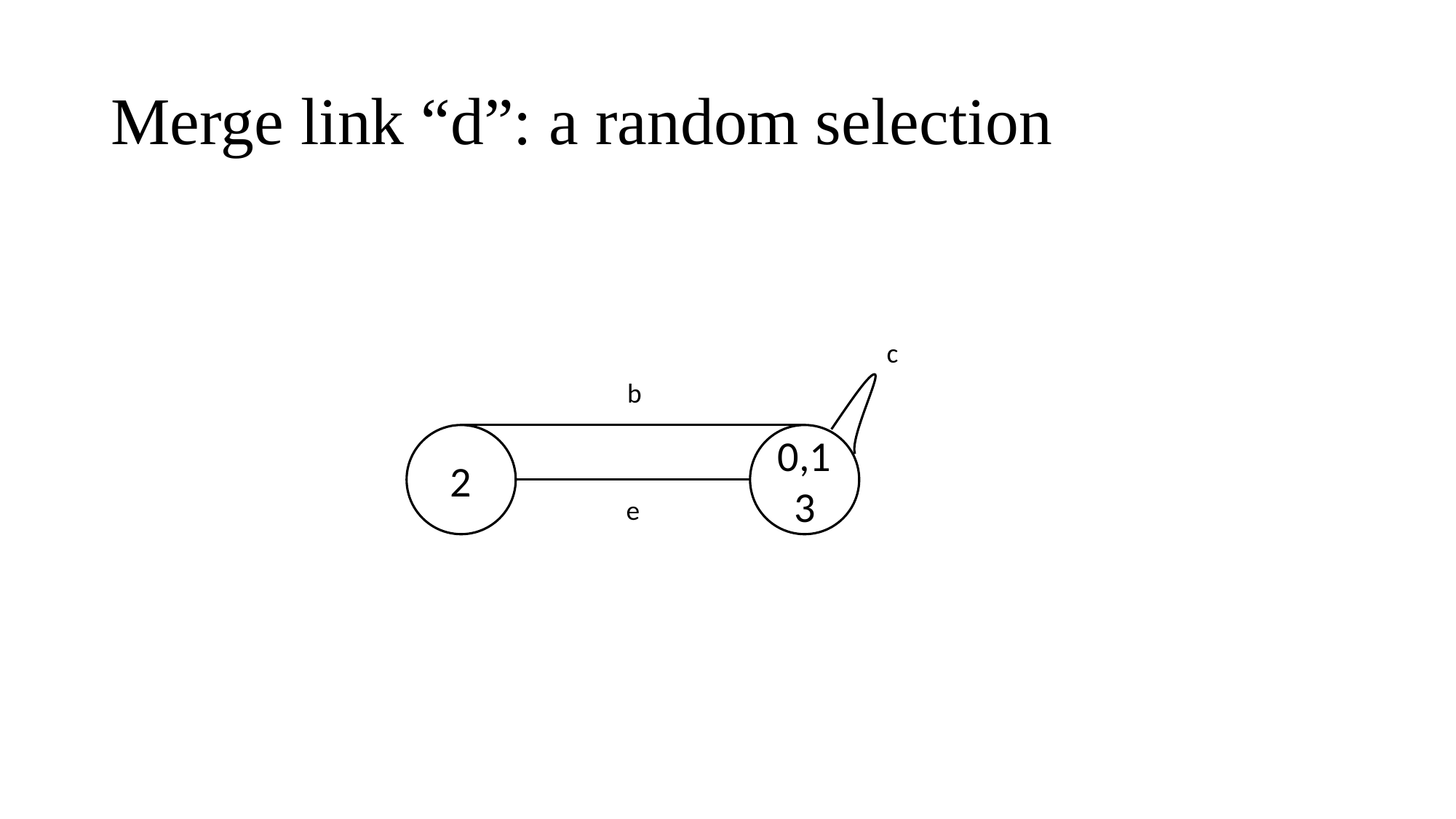

# Merge link “d”: a random selection
c
b

2
0,13
e